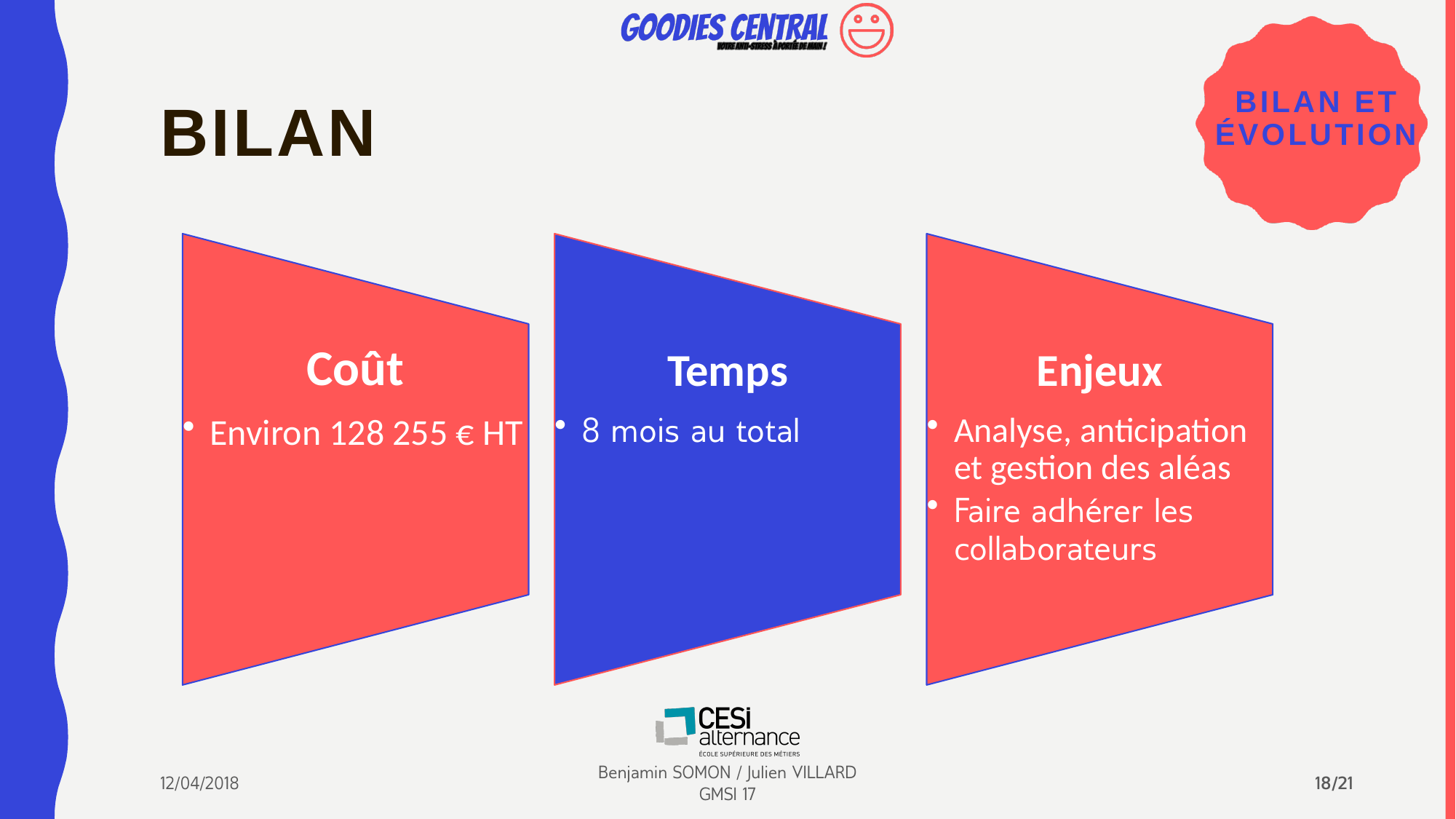

# bilan
Bilan et
évolution
Coût
Environ 128 255 € HT

Temps
8 mois au total
Enjeux
Analyse, anticipation et gestion des aléas
Faire adhérer les collaborateurs

12/04/2018
Benjamin SOMON / Julien VILLARD
GMSI 17
18/21